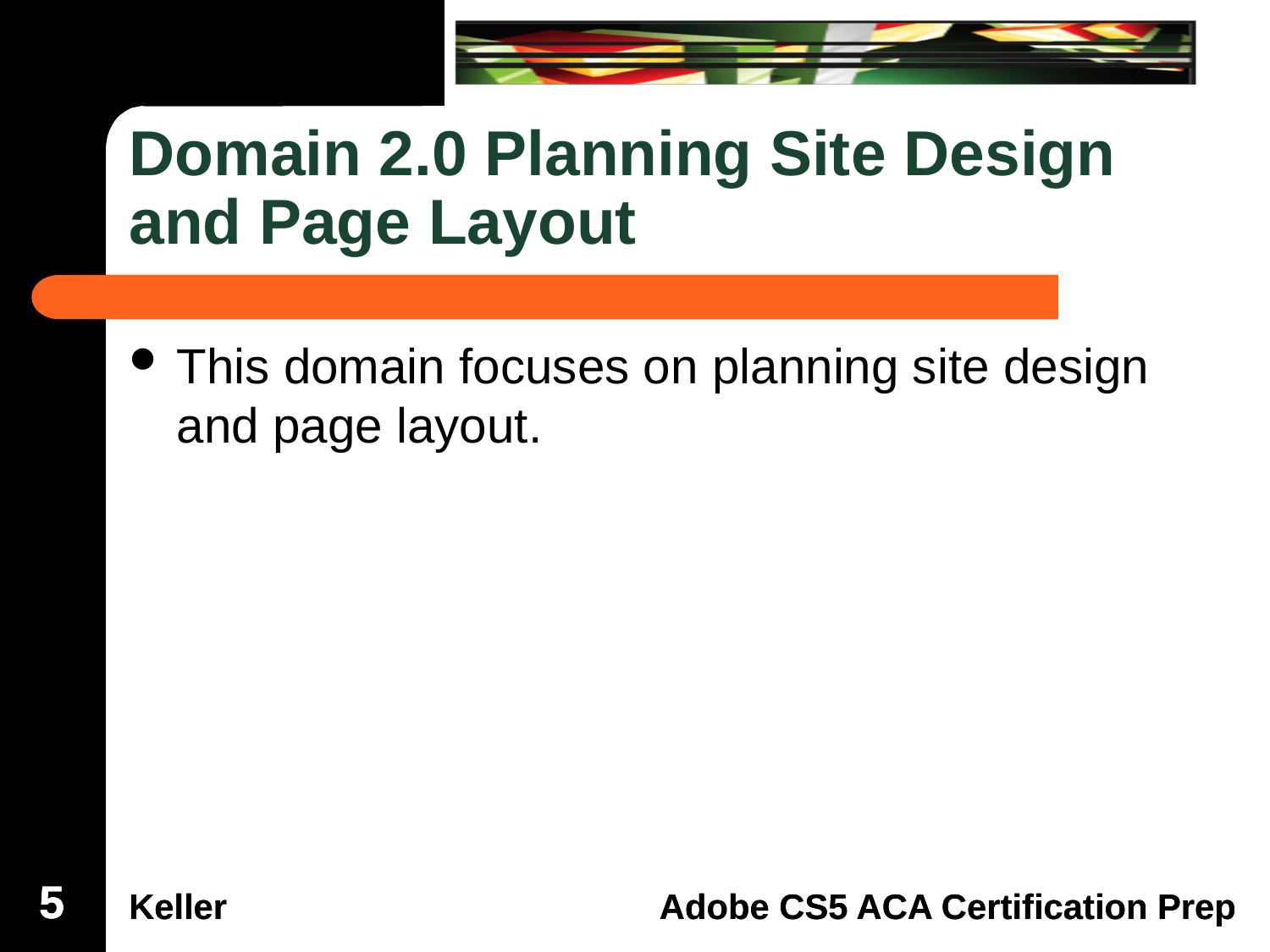

# Domain 2.0 Planning Site Design and Page Layout
This domain focuses on planning site design and page layout.

5
5
5